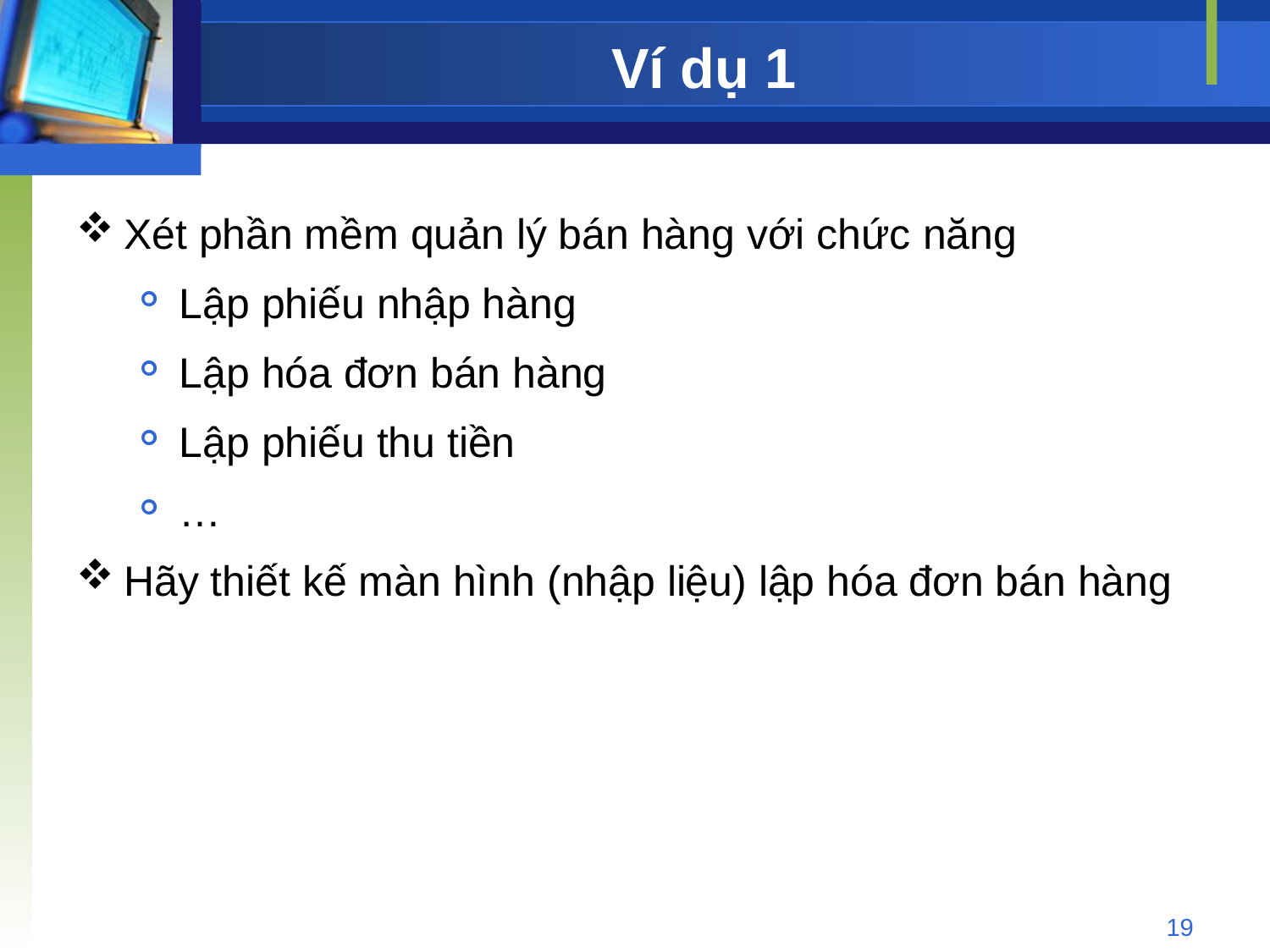

# Ví dụ 1
Xét phần mềm quản lý bán hàng với chức năng
Lập phiếu nhập hàng
Lập hóa đơn bán hàng
Lập phiếu thu tiền
…
Hãy thiết kế màn hình (nhập liệu) lập hóa đơn bán hàng
19